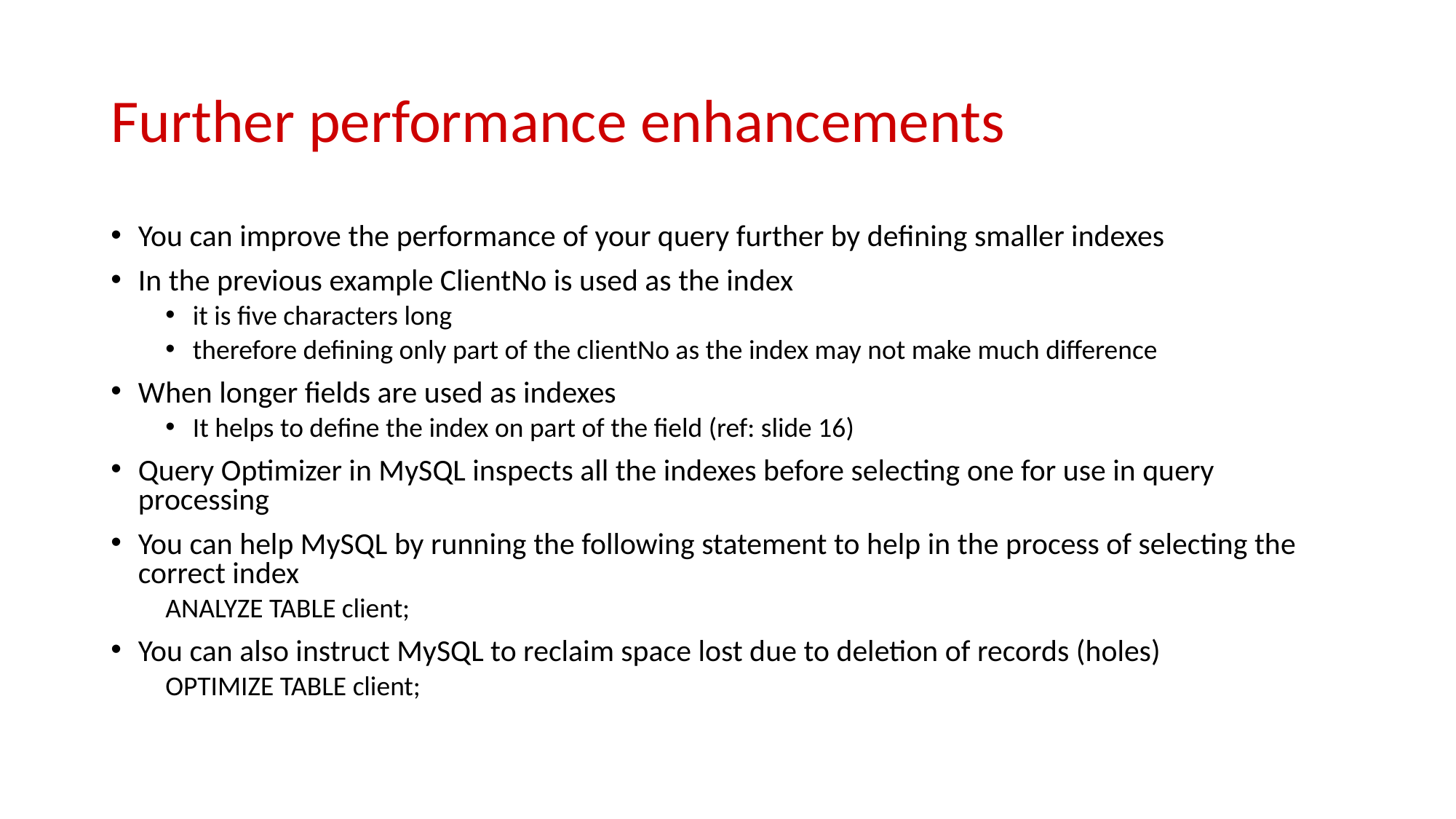

# Further performance enhancements
You can improve the performance of your query further by defining smaller indexes
In the previous example ClientNo is used as the index
it is five characters long
therefore defining only part of the clientNo as the index may not make much difference
When longer fields are used as indexes
It helps to define the index on part of the field (ref: slide 16)
Query Optimizer in MySQL inspects all the indexes before selecting one for use in query processing
You can help MySQL by running the following statement to help in the process of selecting the correct index
ANALYZE TABLE client;
You can also instruct MySQL to reclaim space lost due to deletion of records (holes)
OPTIMIZE TABLE client;